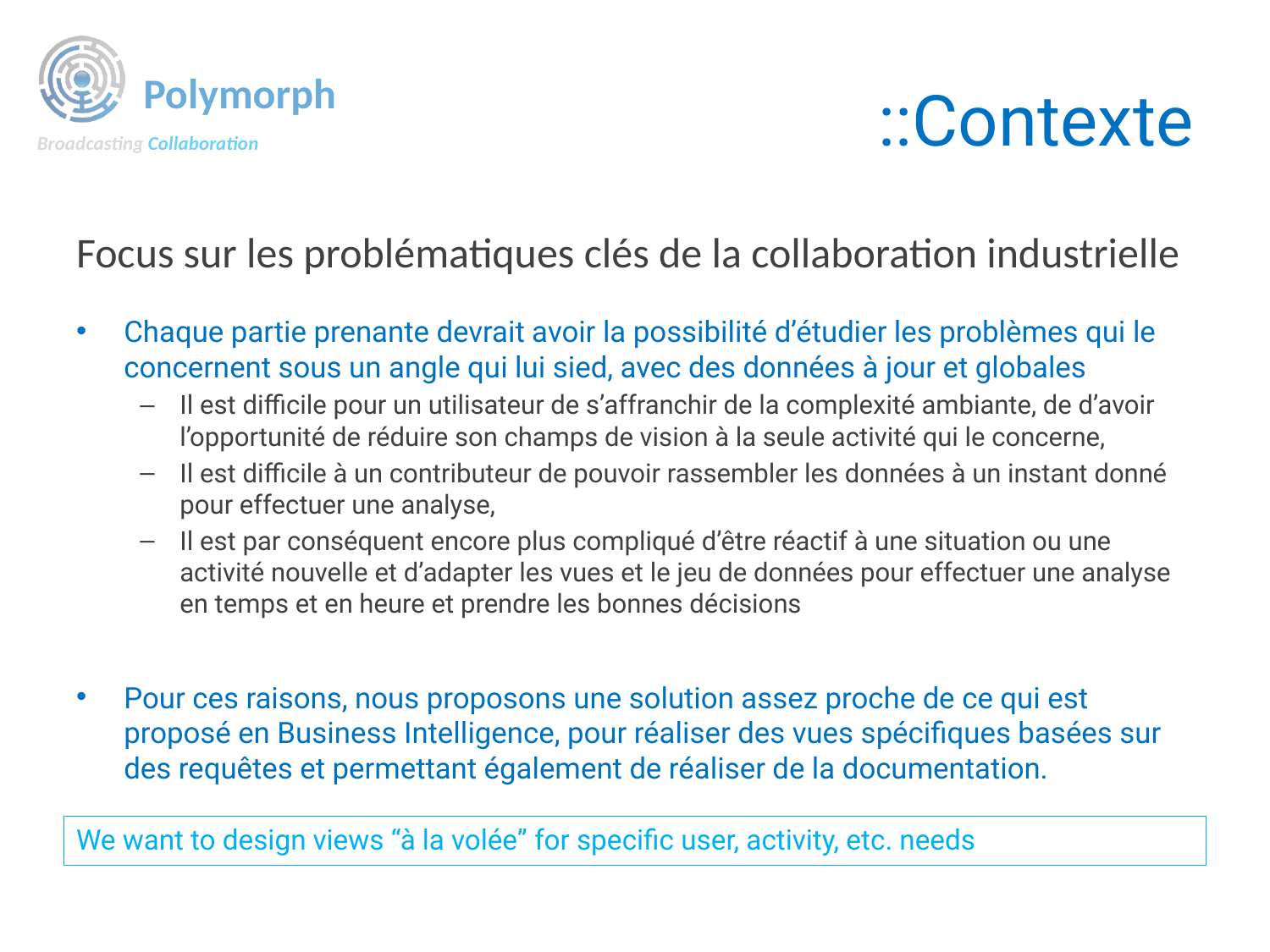

# ::Contexte
Focus sur les problématiques clés de la collaboration industrielle
Chaque partie prenante devrait avoir la possibilité d’étudier les problèmes qui le concernent sous un angle qui lui sied, avec des données à jour et globales
Il est difficile pour un utilisateur de s’affranchir de la complexité ambiante, de d’avoir l’opportunité de réduire son champs de vision à la seule activité qui le concerne,
Il est difficile à un contributeur de pouvoir rassembler les données à un instant donné pour effectuer une analyse,
Il est par conséquent encore plus compliqué d’être réactif à une situation ou une activité nouvelle et d’adapter les vues et le jeu de données pour effectuer une analyse en temps et en heure et prendre les bonnes décisions

Pour ces raisons, nous proposons une solution assez proche de ce qui est proposé en Business Intelligence, pour réaliser des vues spécifiques basées sur des requêtes et permettant également de réaliser de la documentation.
We want to design views “à la volée” for specific user, activity, etc. needs